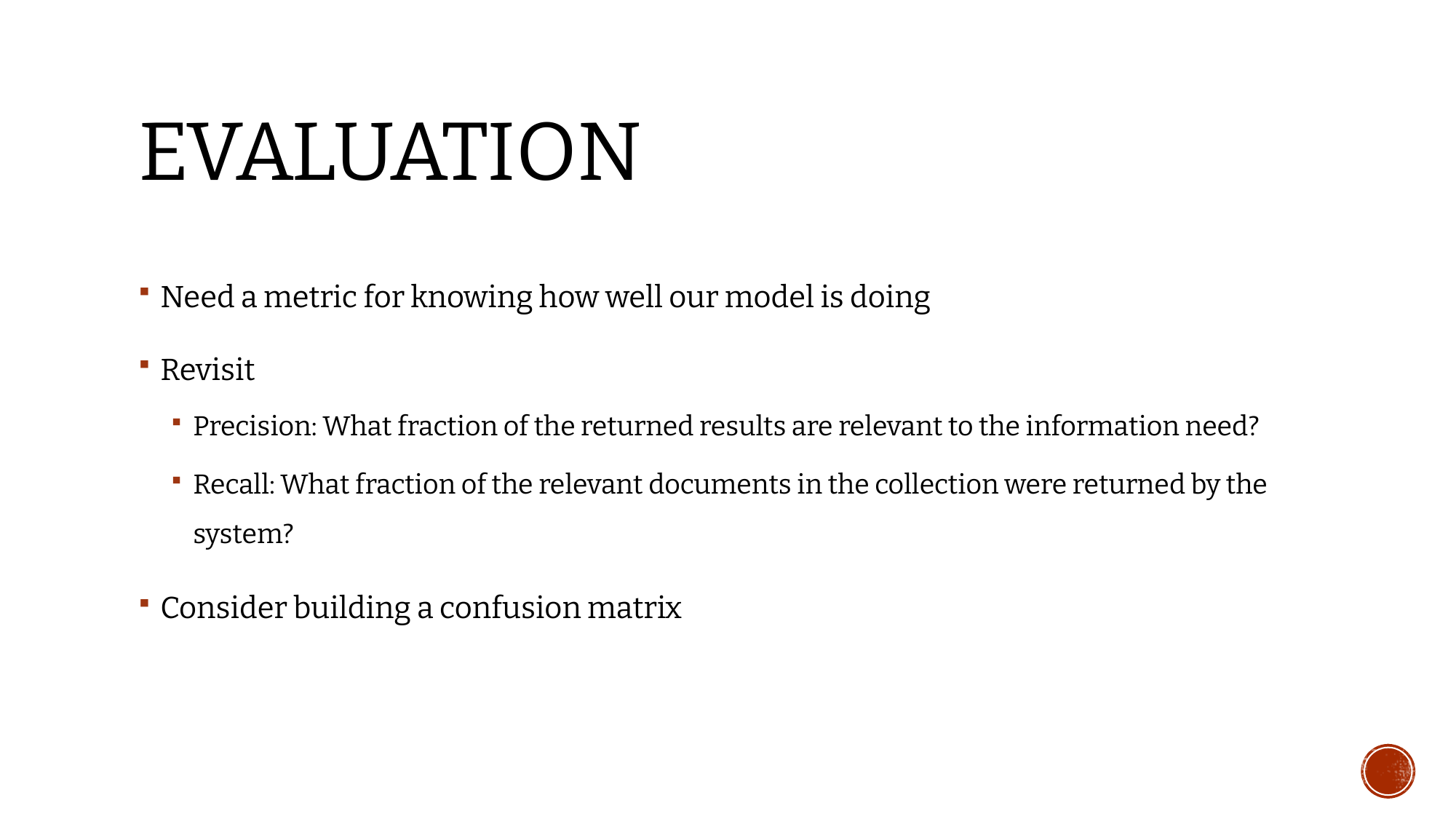

# Evaluation
Need a metric for knowing how well our model is doing
Revisit
Precision: What fraction of the returned results are relevant to the information need?
Recall: What fraction of the relevant documents in the collection were returned by the system?
Consider building a confusion matrix